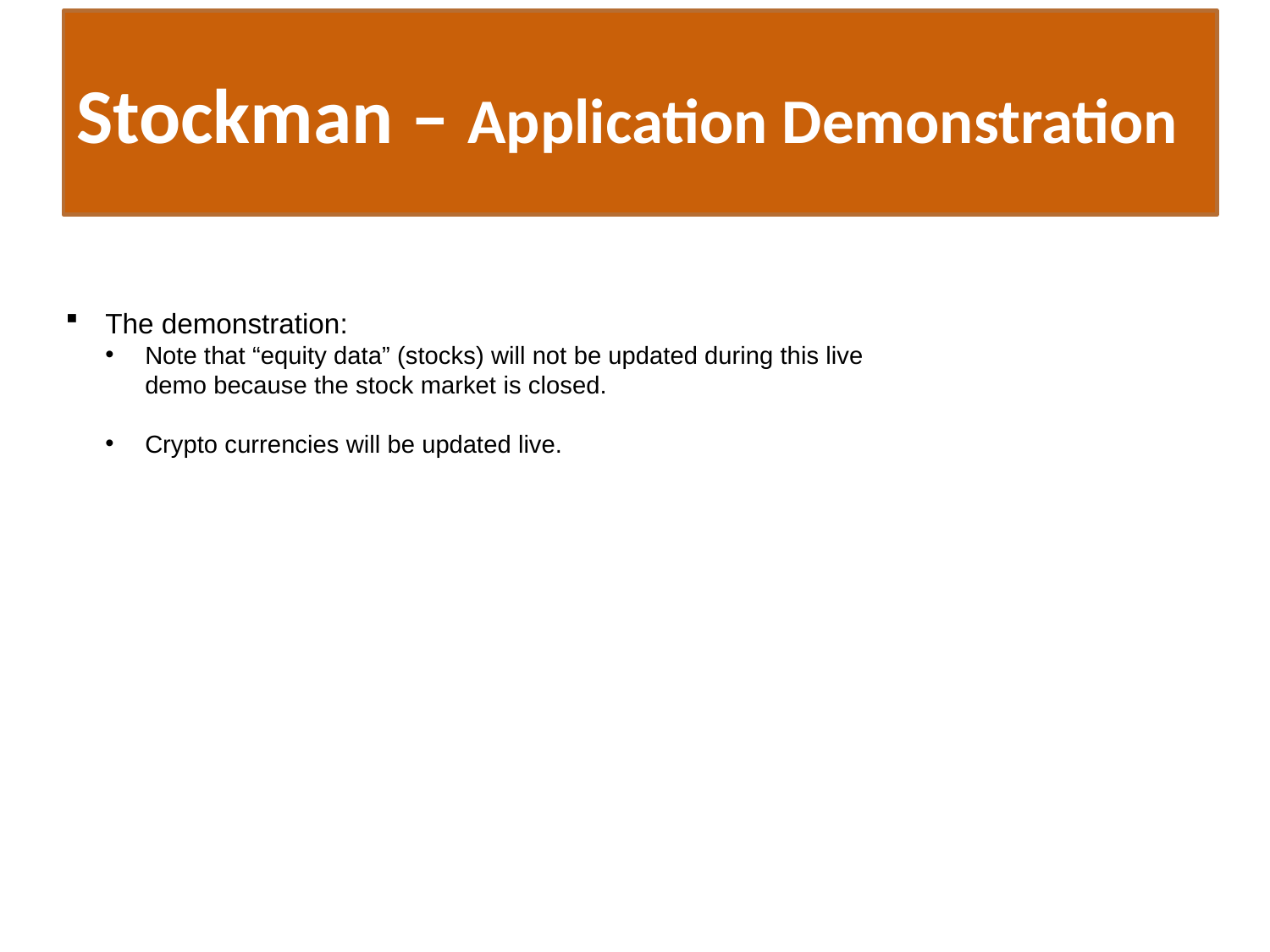

# Stockman – Application Demonstration

The demonstration:
Note that “equity data” (stocks) will not be updated during this live demo because the stock market is closed.
Crypto currencies will be updated live.